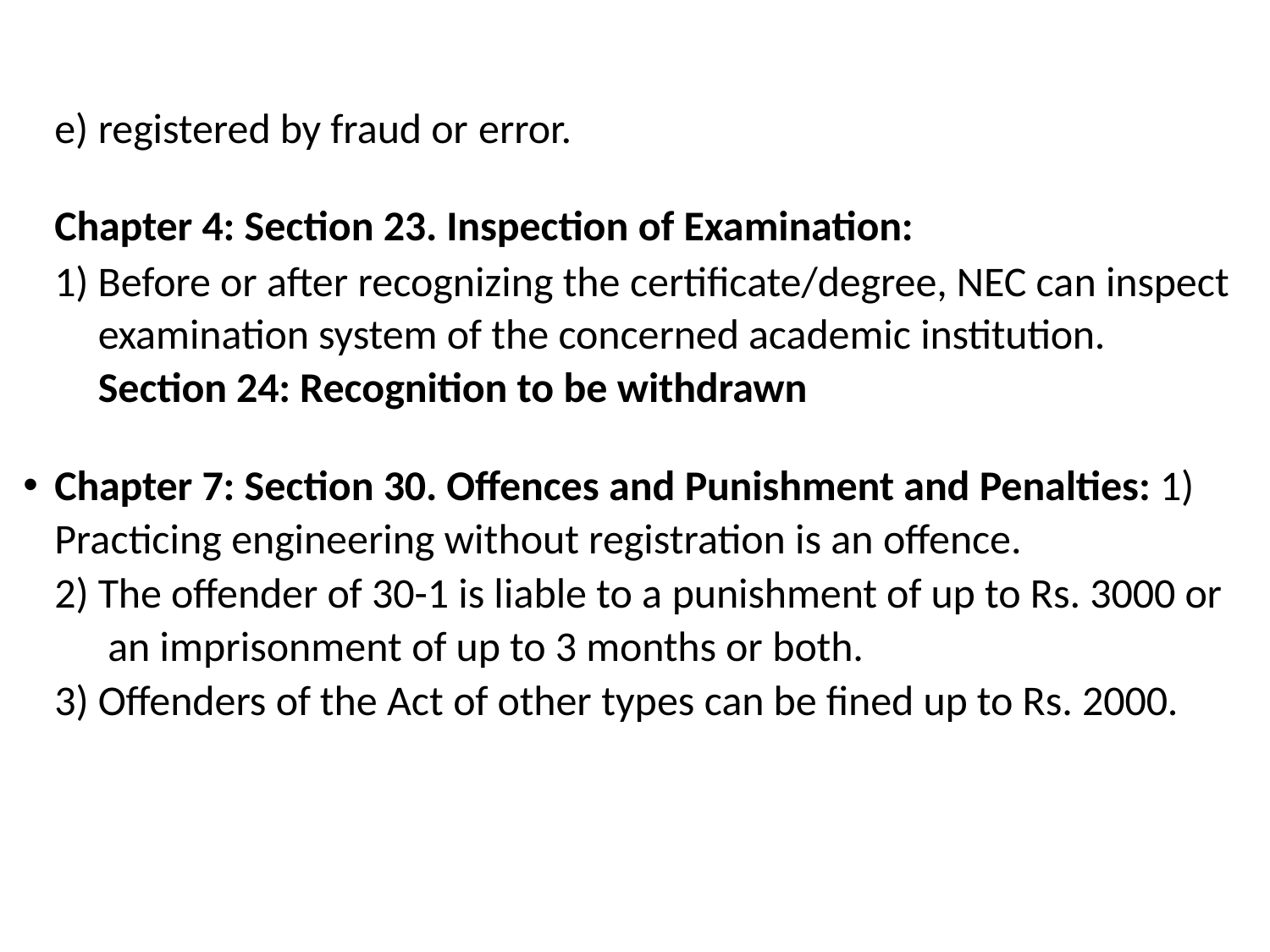

e) registered by fraud or error.

Chapter 4: Section 23. Inspection of Examination:
1) Before or after recognizing the certificate/degree, NEC can inspect  examination system of the concerned academic institution.  Section 24: Recognition to be withdrawn

Chapter 7: Section 30. Offences and Punishment and Penalties: 1)  Practicing engineering without registration is an offence.
The offender of 30-1 is liable to a punishment of up to Rs. 3000 or  an imprisonment of up to 3 months or both.
Offenders of the Act of other types can be fined up to Rs. 2000.